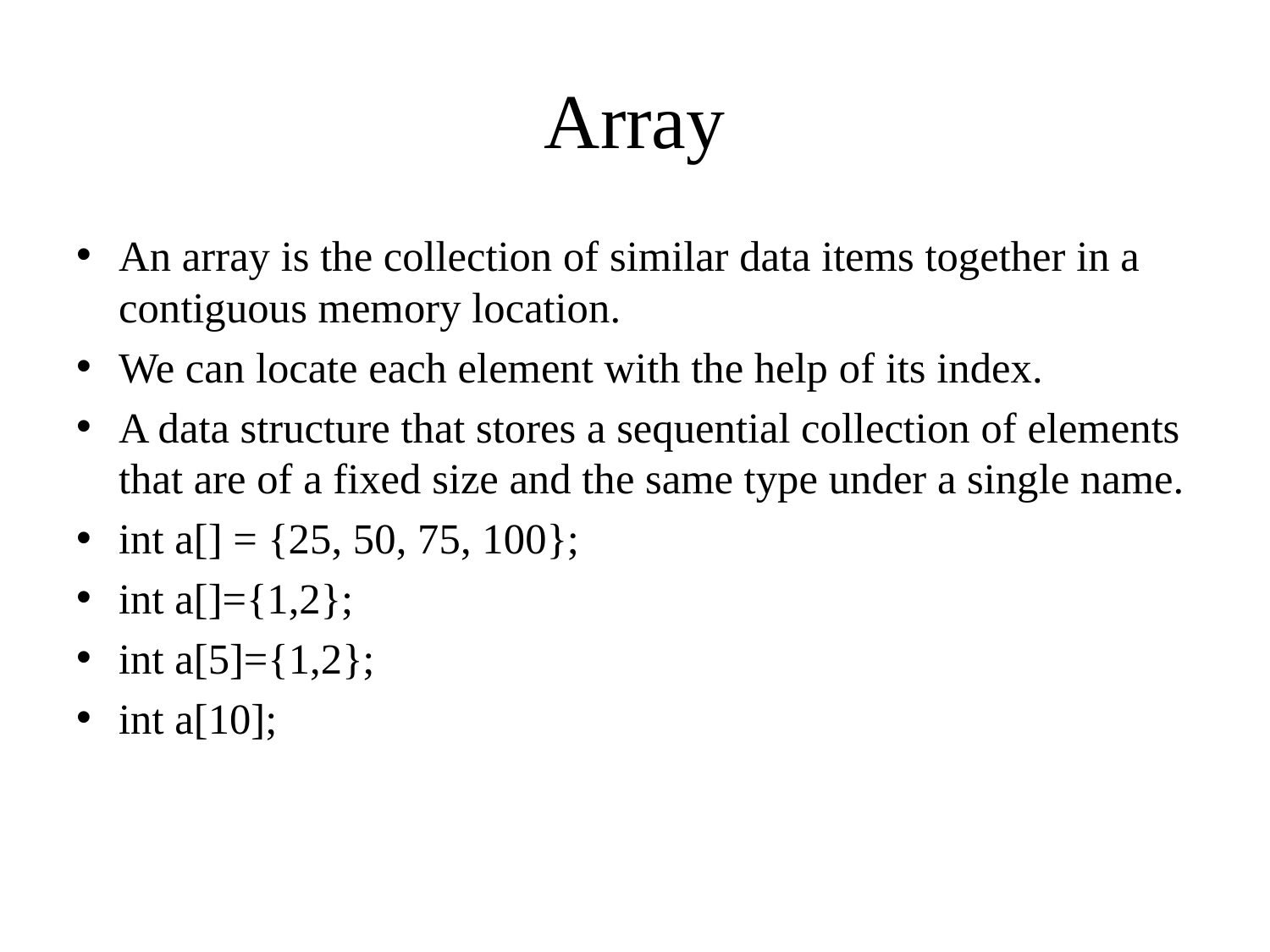

# Array
An array is the collection of similar data items together in a contiguous memory location.
We can locate each element with the help of its index.
A data structure that stores a sequential collection of elements that are of a fixed size and the same type under a single name.
int a[] = {25, 50, 75, 100};
int a[]={1,2};
int a[5]={1,2};
int a[10];